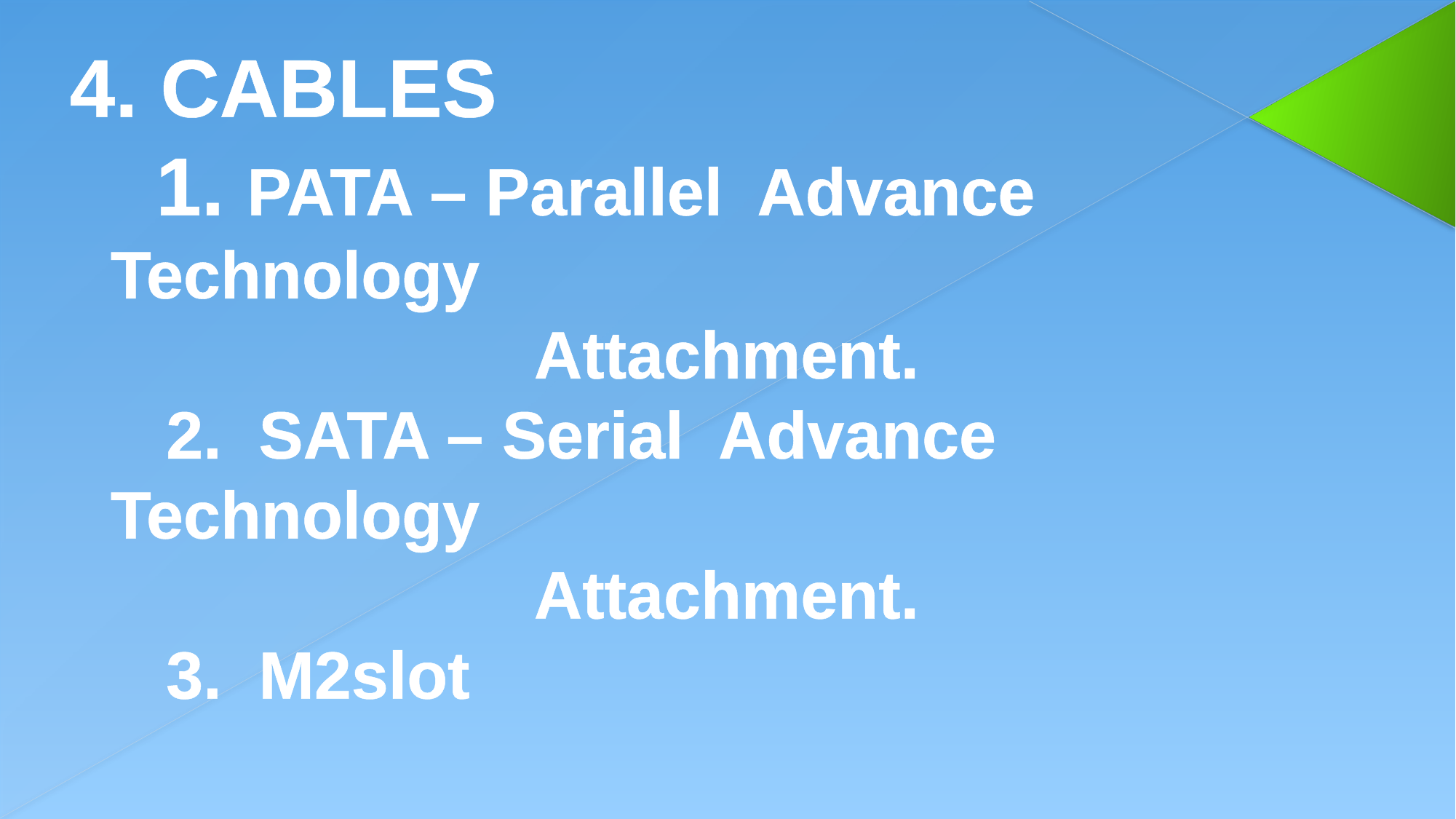

# 4. CABLES 1. PATA – Parallel  Advance  Technology Attachment. 2.  SATA – Serial  Advance          Technology Attachment. 3.  M2slot